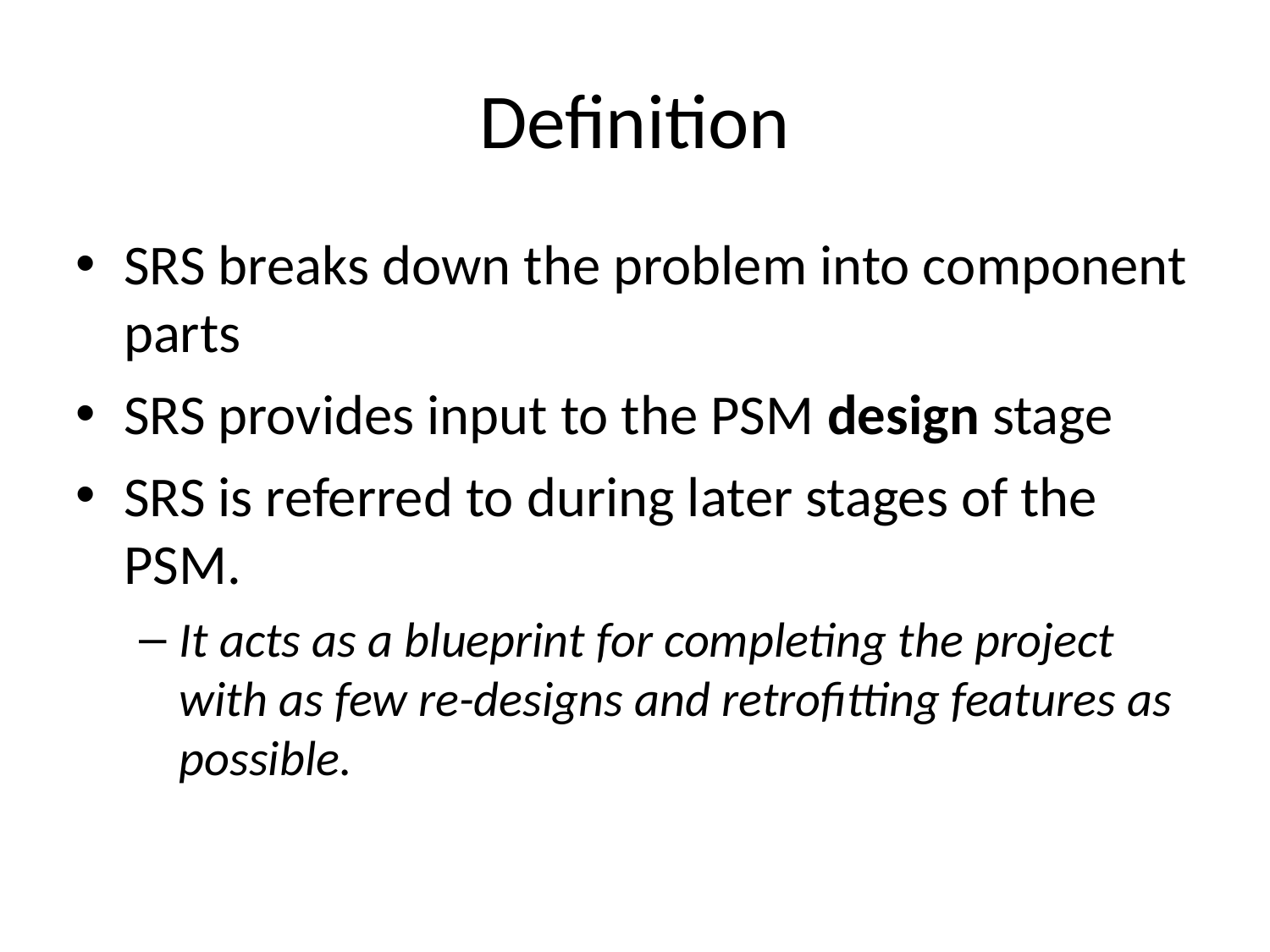

# Definition
SRS breaks down the problem into component parts
SRS provides input to the PSM design stage
SRS is referred to during later stages of the PSM.
It acts as a blueprint for completing the project with as few re-designs and retrofitting features as possible.